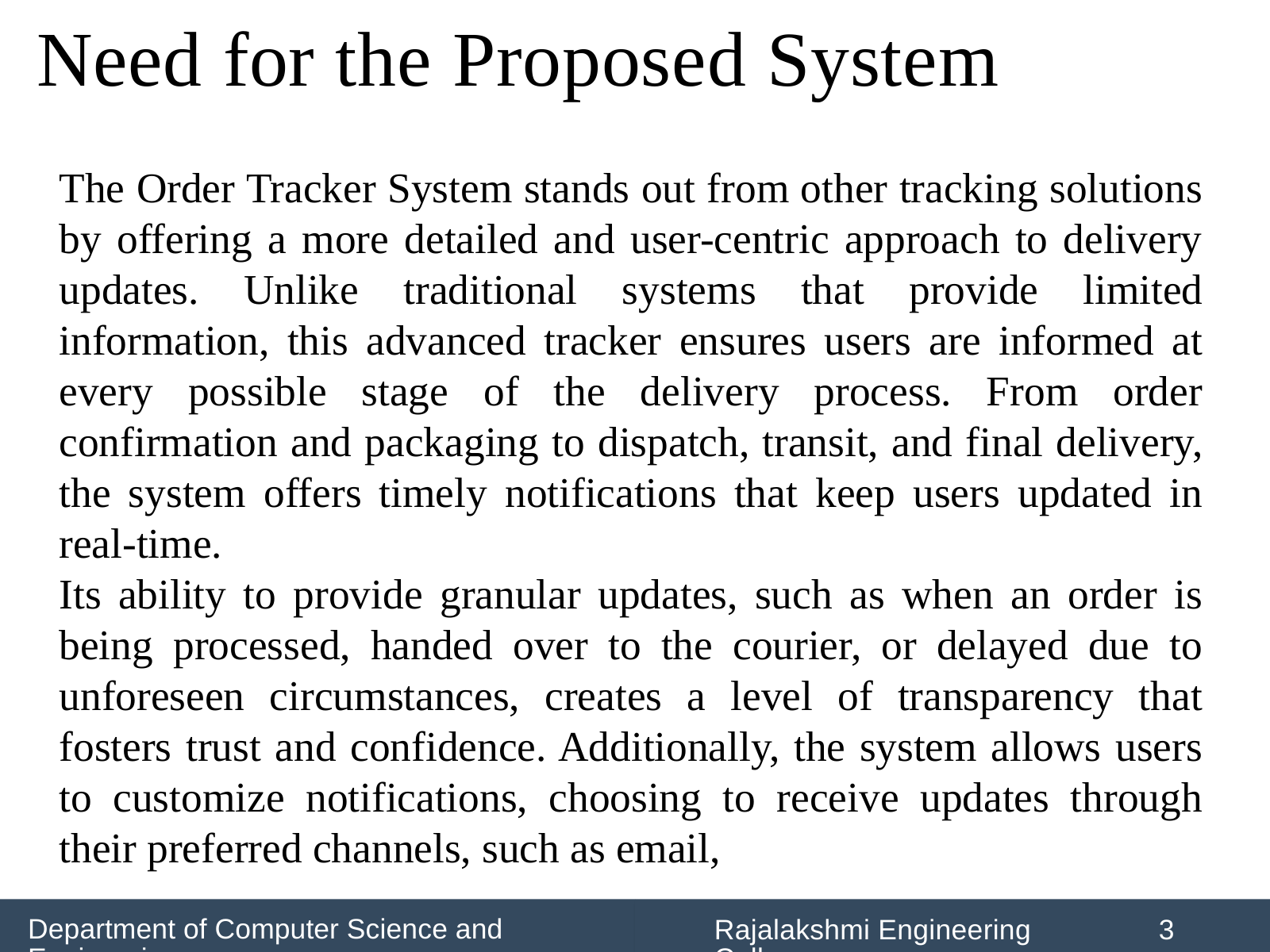

Need for the Proposed System

The Order Tracker System stands out from other tracking solutions by offering a more detailed and user-centric approach to delivery updates. Unlike traditional systems that provide limited information, this advanced tracker ensures users are informed at every possible stage of the delivery process. From order confirmation and packaging to dispatch, transit, and final delivery, the system offers timely notifications that keep users updated in real-time.
Its ability to provide granular updates, such as when an order is being processed, handed over to the courier, or delayed due to unforeseen circumstances, creates a level of transparency that fosters trust and confidence. Additionally, the system allows users to customize notifications, choosing to receive updates through their preferred channels, such as email,

Department of Computer Science and Engineering
Rajalakshmi Engineering College
3